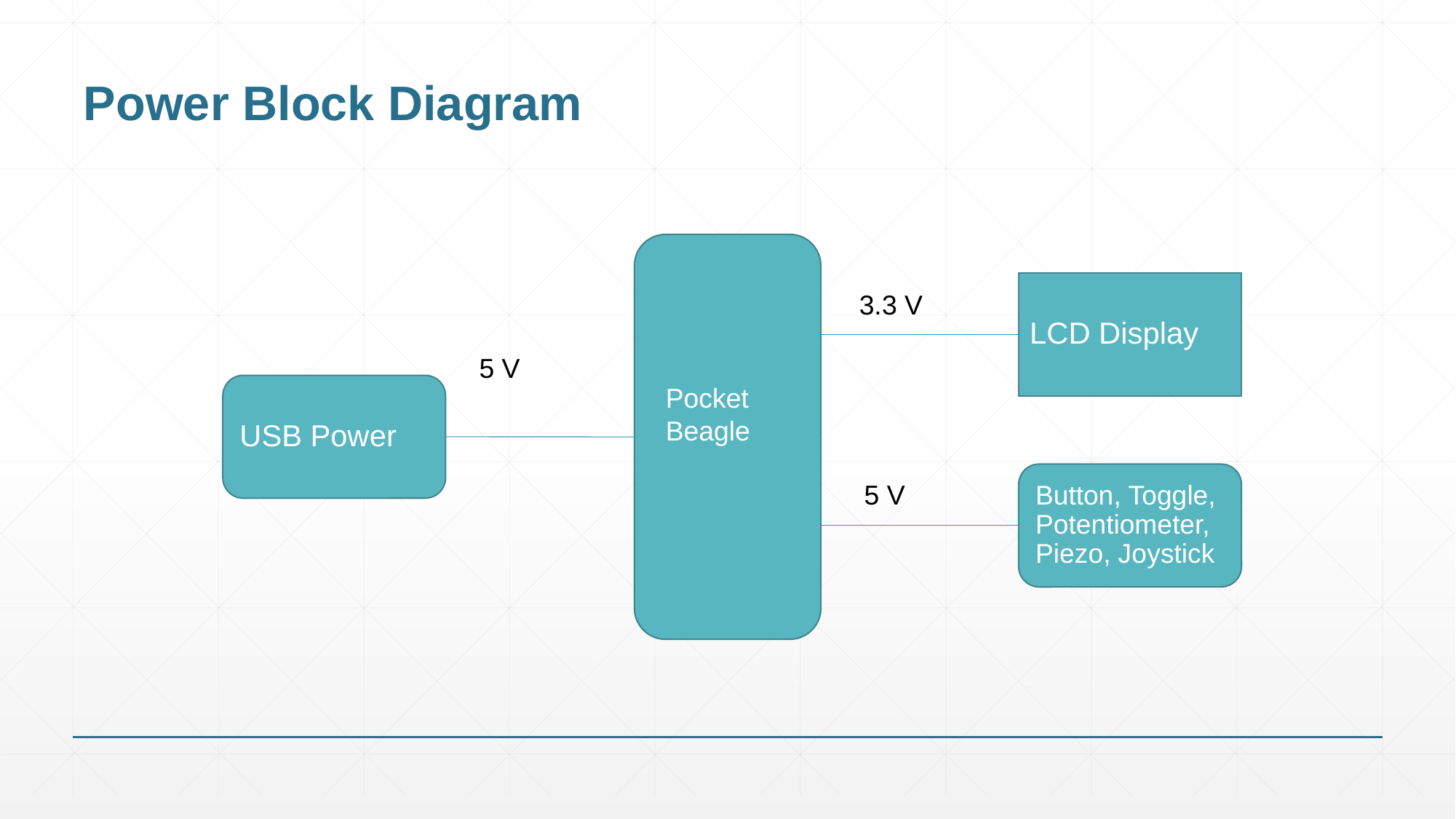

# Power Block Diagram
LCD Display
3.3 V

5 V
USB Power
Pocket
Beagle
Button, Toggle, Potentiometer, Piezo, Joystick
5 V